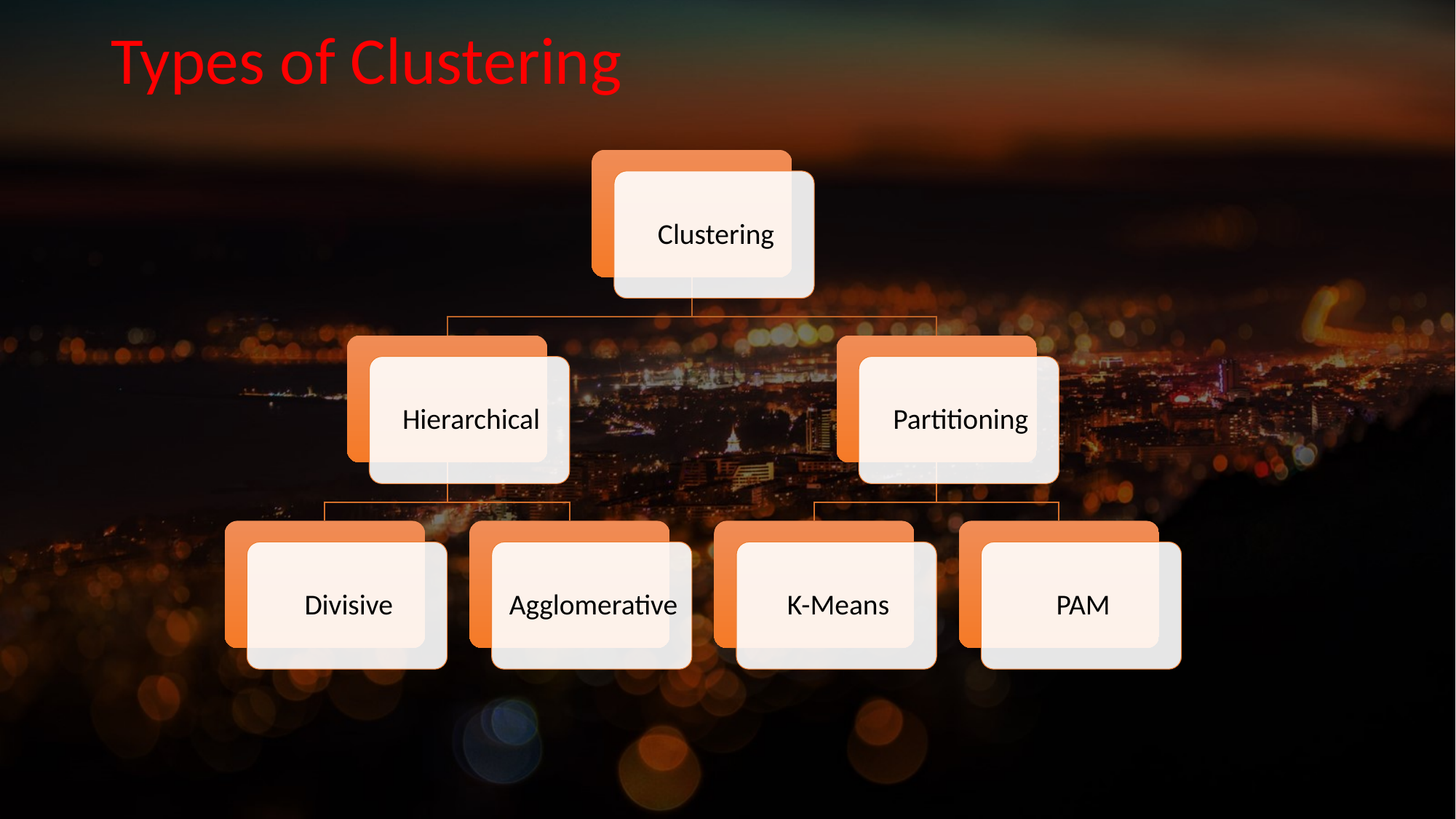

# Types of Clustering
Clustering
Hierarchical
Divisive
Agglomerative
Partitioning
K-Means
PAM